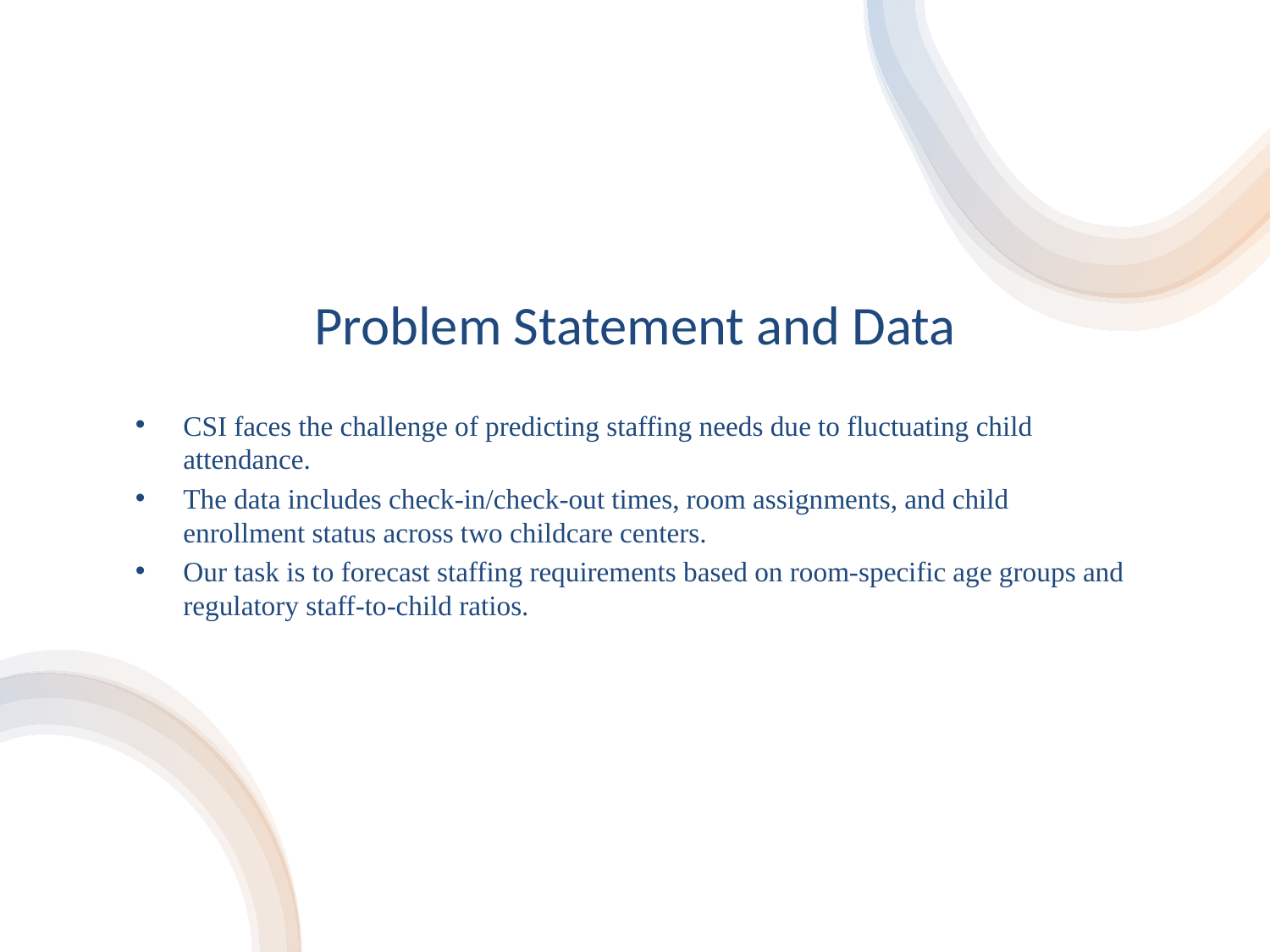

# Problem Statement and Data
CSI faces the challenge of predicting staffing needs due to fluctuating child attendance.
The data includes check-in/check-out times, room assignments, and child enrollment status across two childcare centers.
Our task is to forecast staffing requirements based on room-specific age groups and regulatory staff-to-child ratios.